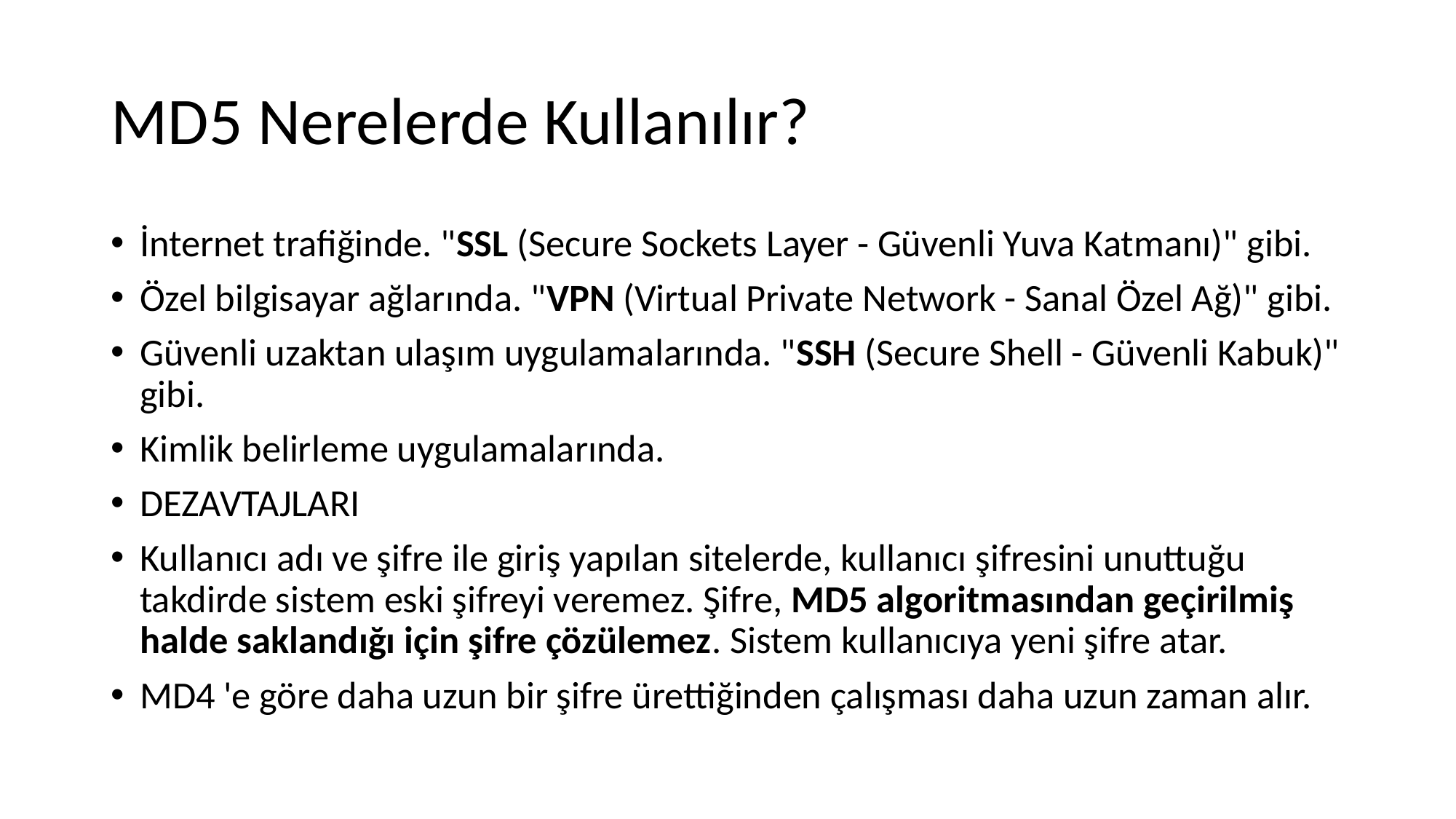

# MD5 Nerelerde Kullanılır?
İnternet trafiğinde. "SSL (Secure Sockets Layer - Güvenli Yuva Katmanı)" gibi.
Özel bilgisayar ağlarında. "VPN (Virtual Private Network - Sanal Özel Ağ)" gibi.
Güvenli uzaktan ulaşım uygulamalarında. "SSH (Secure Shell - Güvenli Kabuk)" gibi.
Kimlik belirleme uygulamalarında.
DEZAVTAJLARI
Kullanıcı adı ve şifre ile giriş yapılan sitelerde, kullanıcı şifresini unuttuğu takdirde sistem eski şifreyi veremez. Şifre, MD5 algoritmasından geçirilmiş halde saklandığı için şifre çözülemez. Sistem kullanıcıya yeni şifre atar.
MD4 'e göre daha uzun bir şifre ürettiğinden çalışması daha uzun zaman alır.